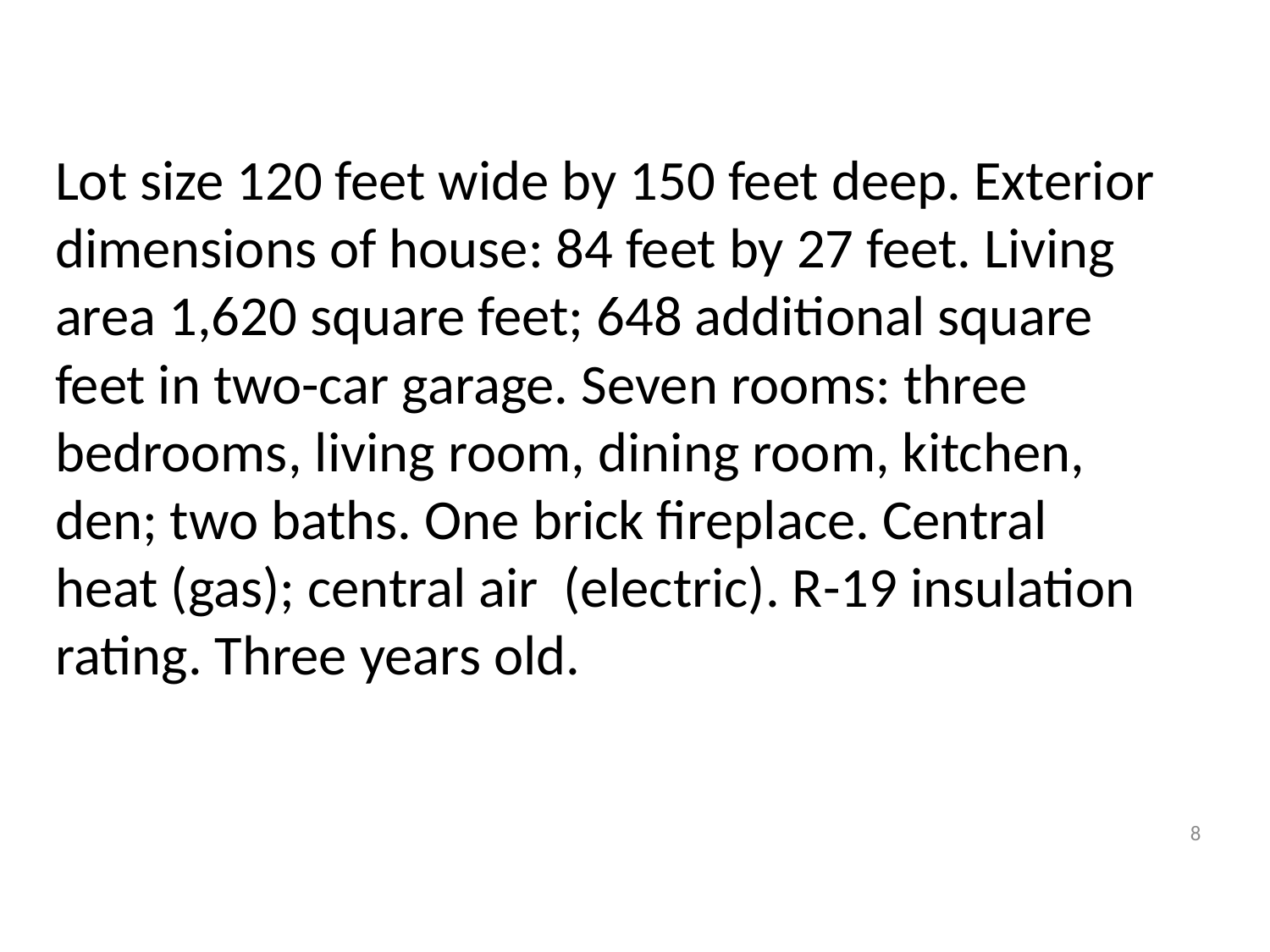

Lot size 120 feet wide by 150 feet deep. Exterior dimensions of house: 84 feet by 27 feet. Living area 1,620 square feet; 648 additional square feet in two-car garage. Seven rooms: three bedrooms, living room, dining room, kitchen, den; two baths. One brick fireplace. Central heat (gas); central air 	(electric). R-19 insulation rating. Three years old.

8